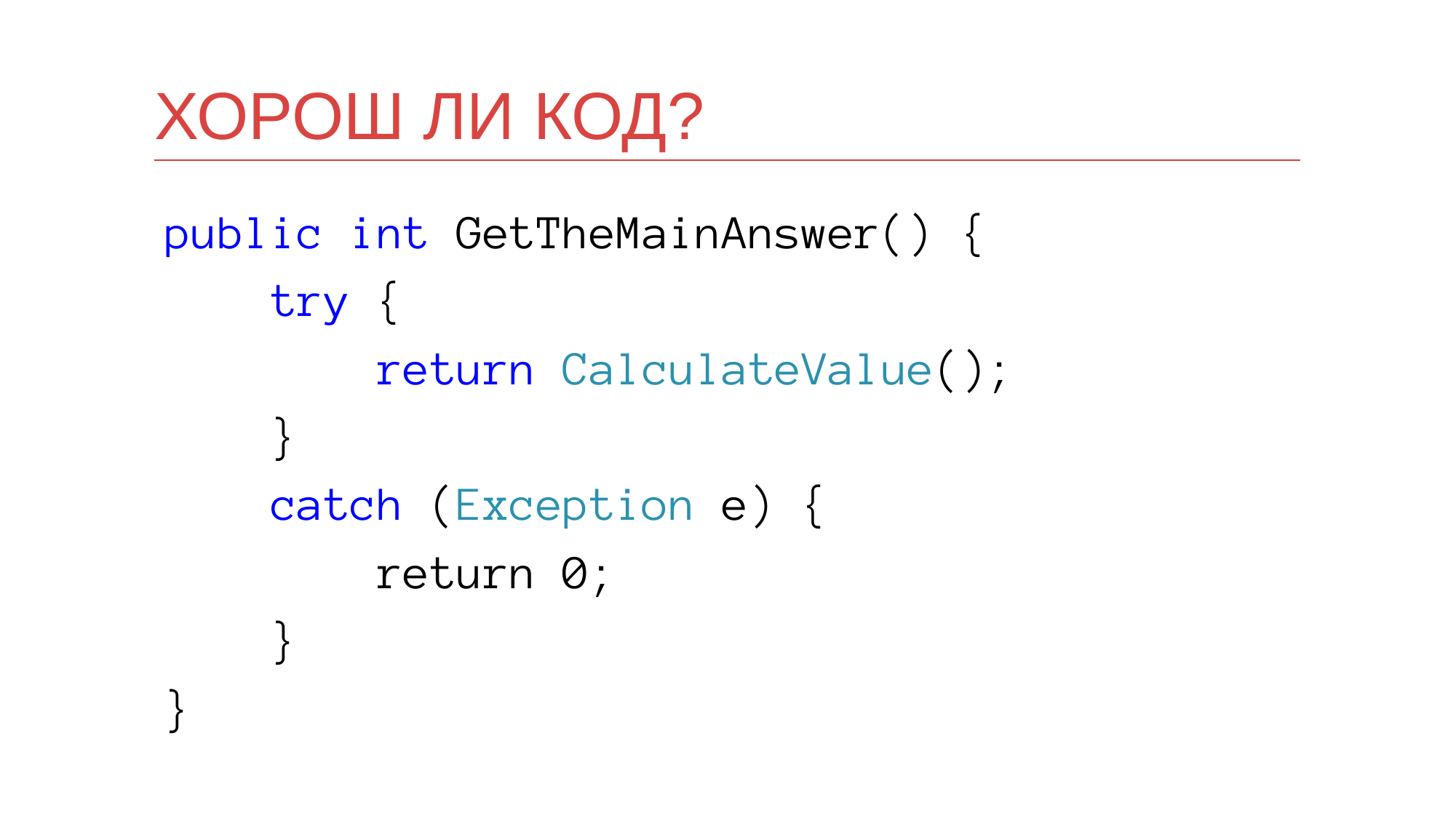

# Хорош ли код?
public int GetTheMainAnswer() {
    try {
        return CalculateValue();
    }
    catch (Exception e) {
        return 0;
    }
}